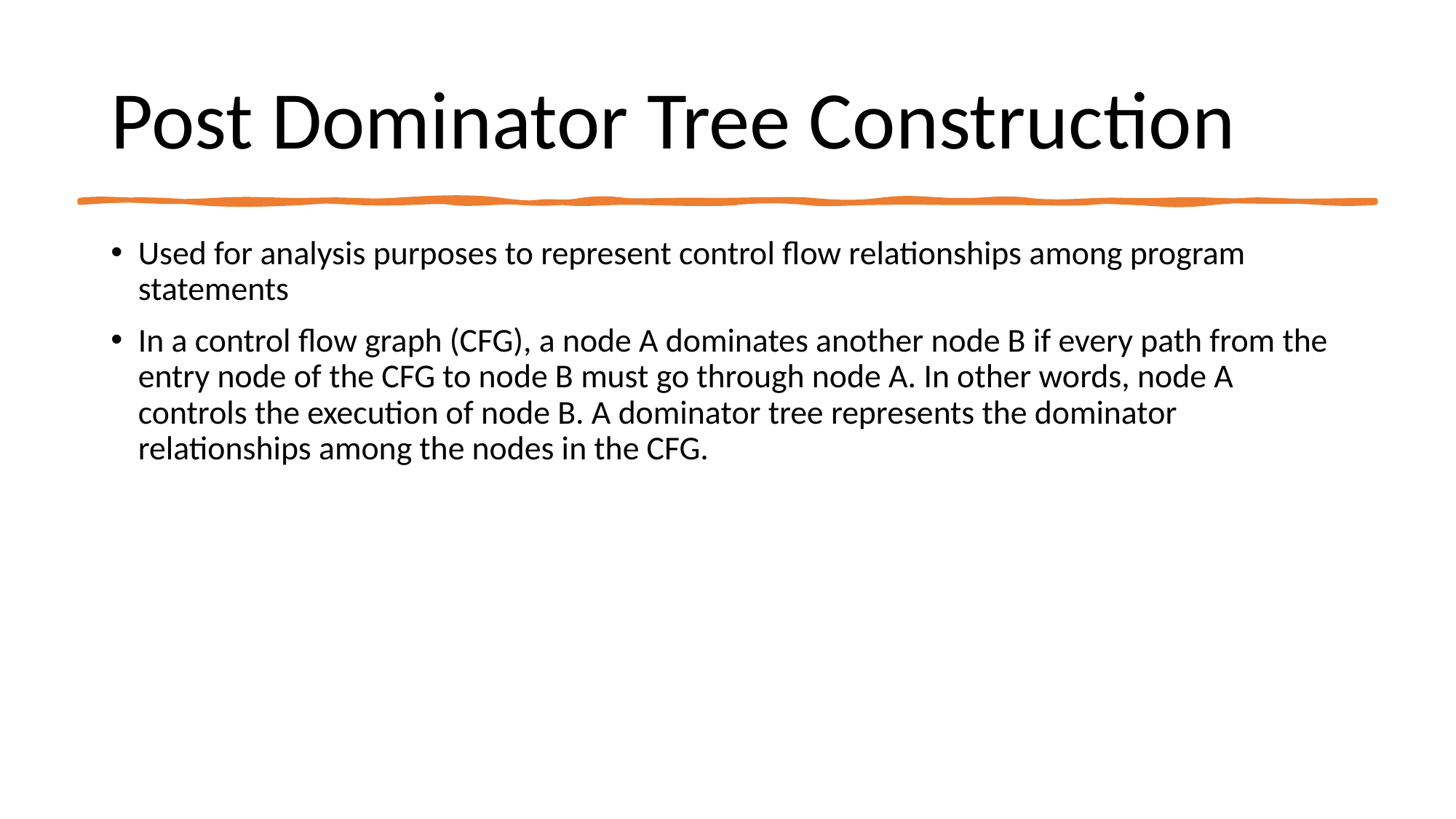

# Post Dominator Tree Construction

Used for analysis purposes to represent control flow relationships among program statements
In a control flow graph (CFG), a node A dominates another node B if every path from the entry node of the CFG to node B must go through node A. In other words, node A controls the execution of node B. A dominator tree represents the dominator relationships among the nodes in the CFG.